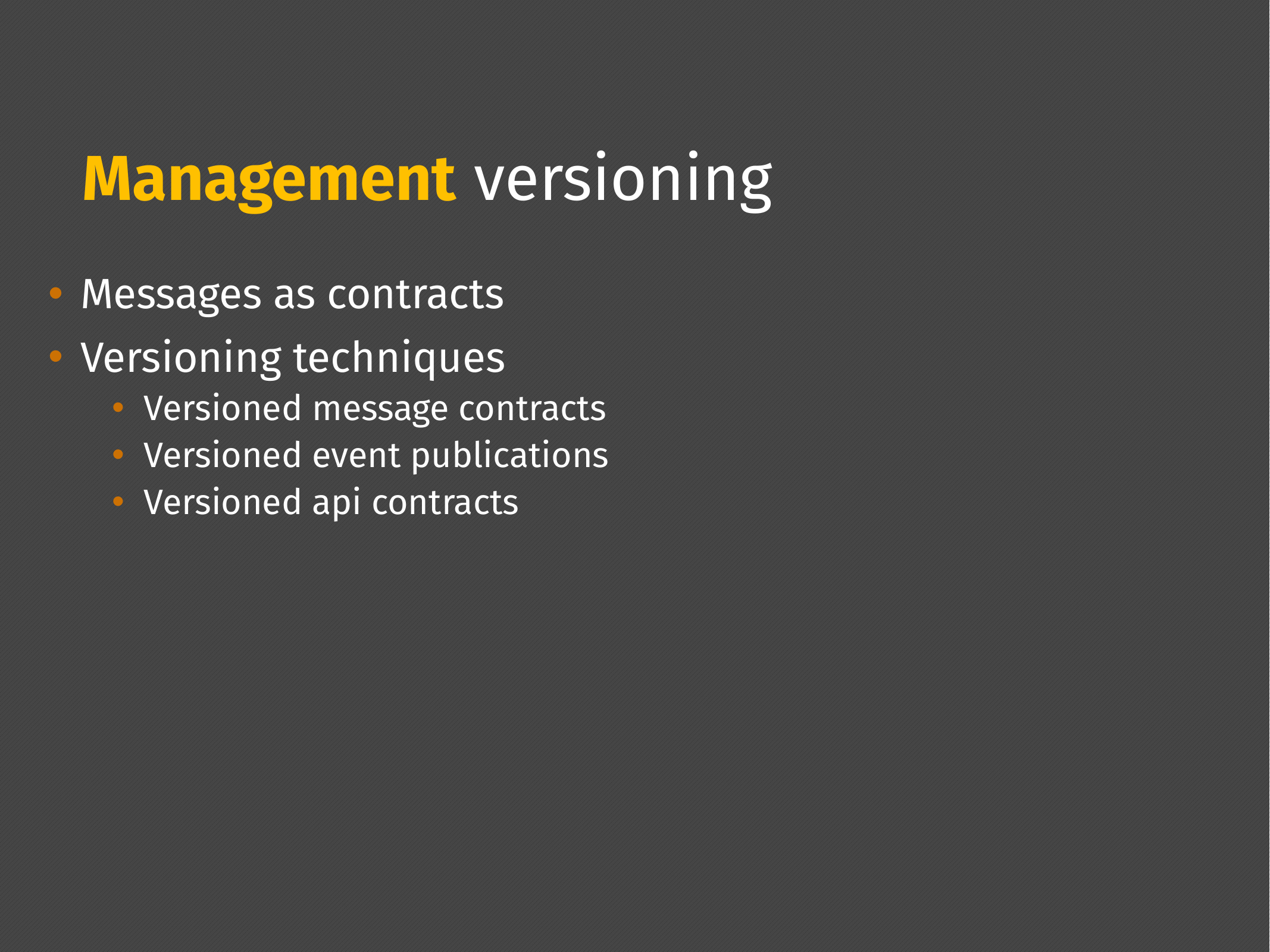

# Management versioning
Messages as contracts
Versioning techniques
Versioned message contracts
Versioned event publications
Versioned api contracts